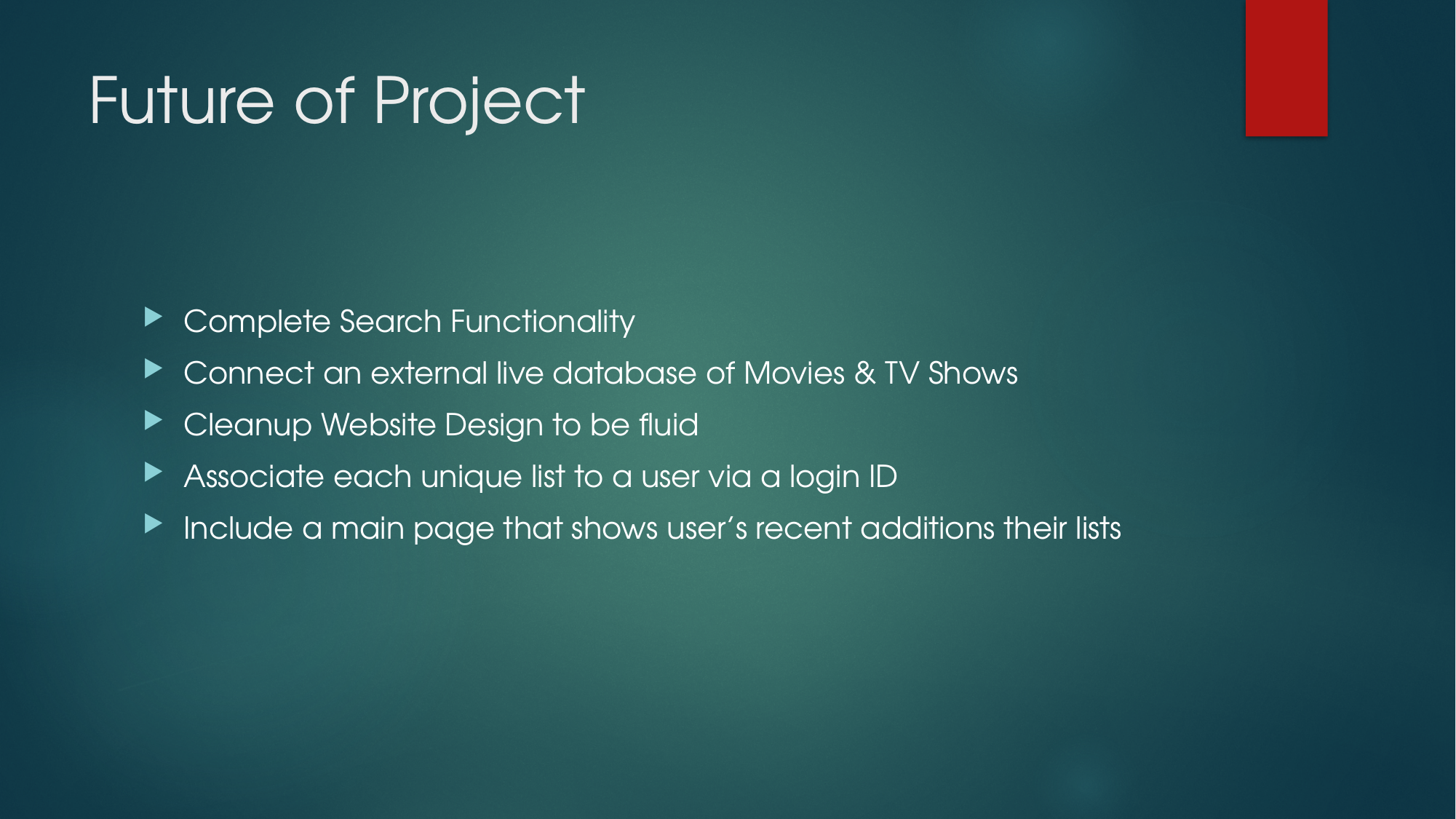

# Future of Project

Complete Search Functionality
Connect an external live database of Movies & TV Shows
Cleanup Website Design to be fluid
Associate each unique list to a user via a login ID
Include a main page that shows user’s recent additions their lists